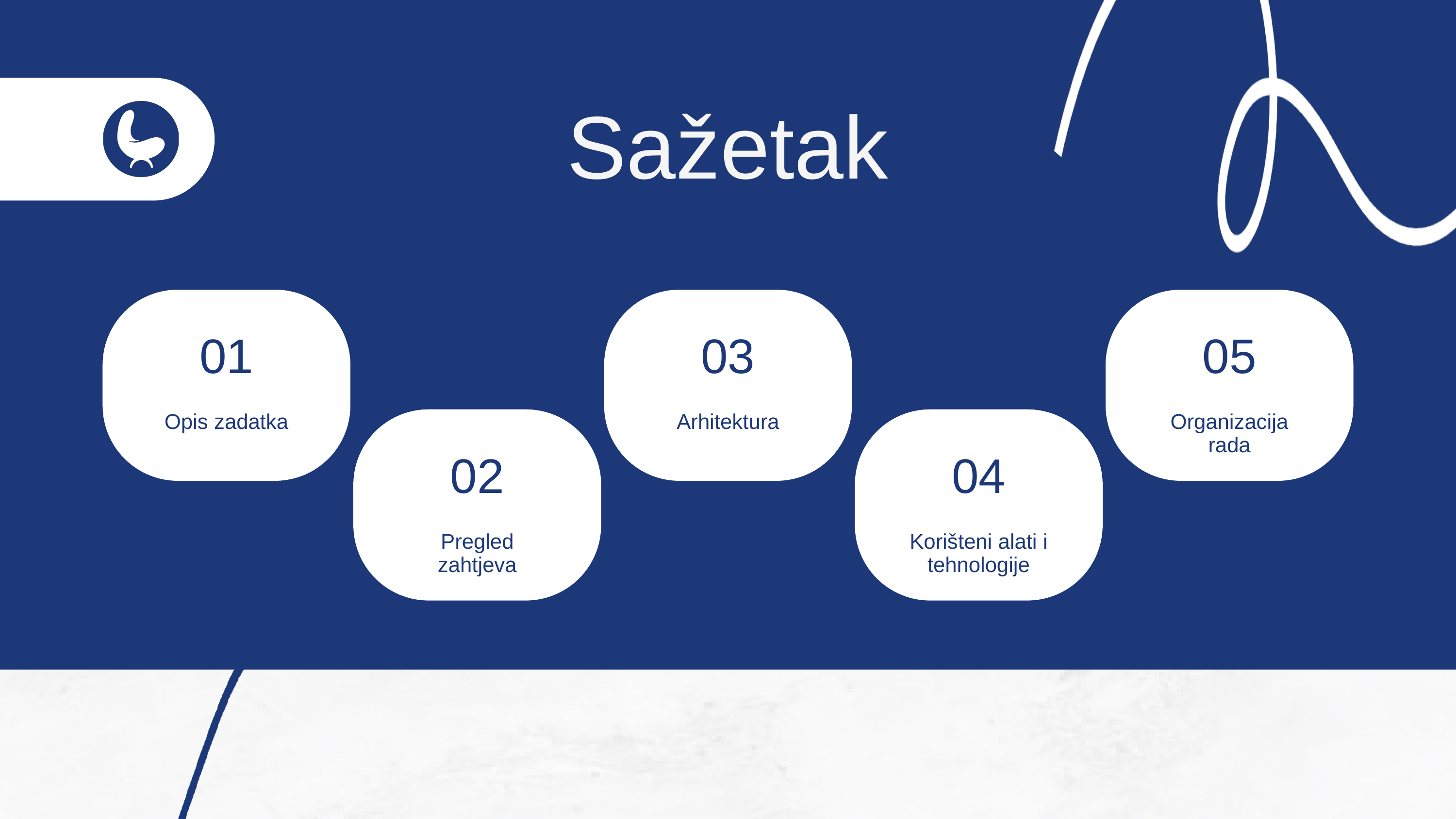

Sažetak

01
03
05

Opis zadatka
Arhitektura
Organizacija rada
02
04
Pregled zahtjeva
Korišteni alati i tehnologije